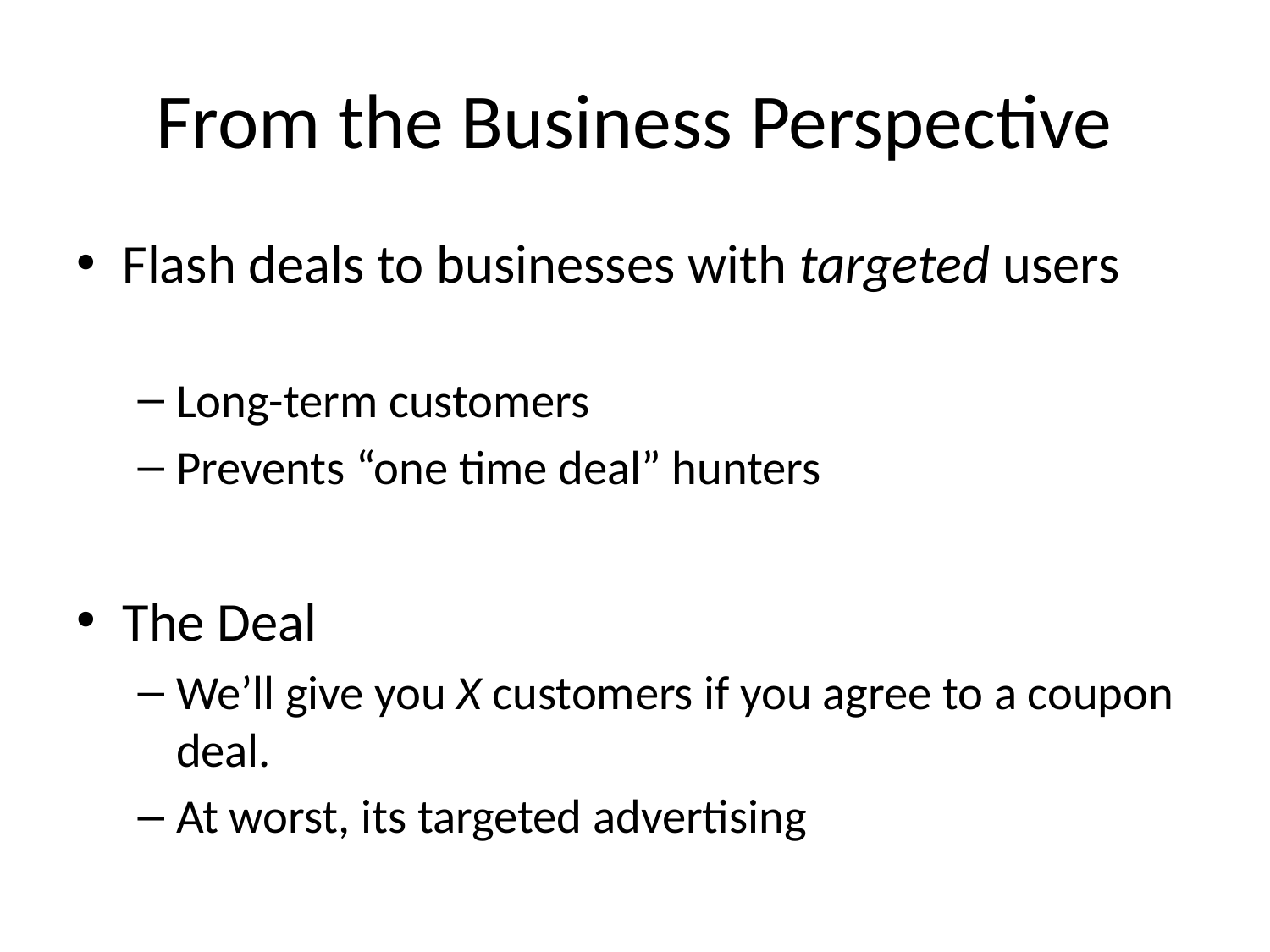

# From the Business Perspective
Flash deals to businesses with targeted users
Long-term customers
Prevents “one time deal” hunters

The Deal
We’ll give you X customers if you agree to a coupon deal.
At worst, its targeted advertising